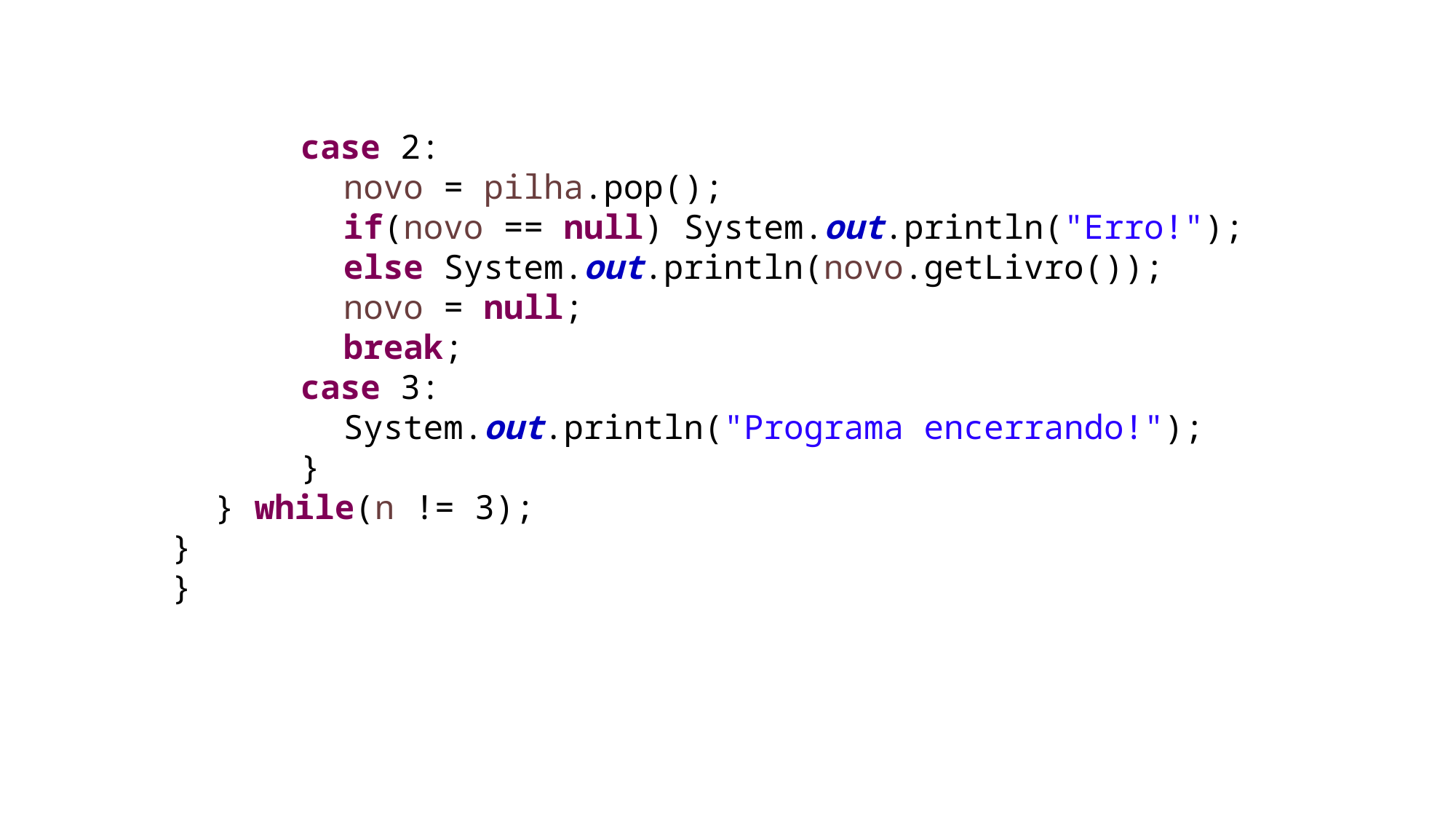

case 2:
novo = pilha.pop();
if(novo == null) System.out.println("Erro!");
else System.out.println(novo.getLivro());
novo = null;
break;
case 3:
System.out.println("Programa encerrando!");
}
} while(n != 3);
}
}